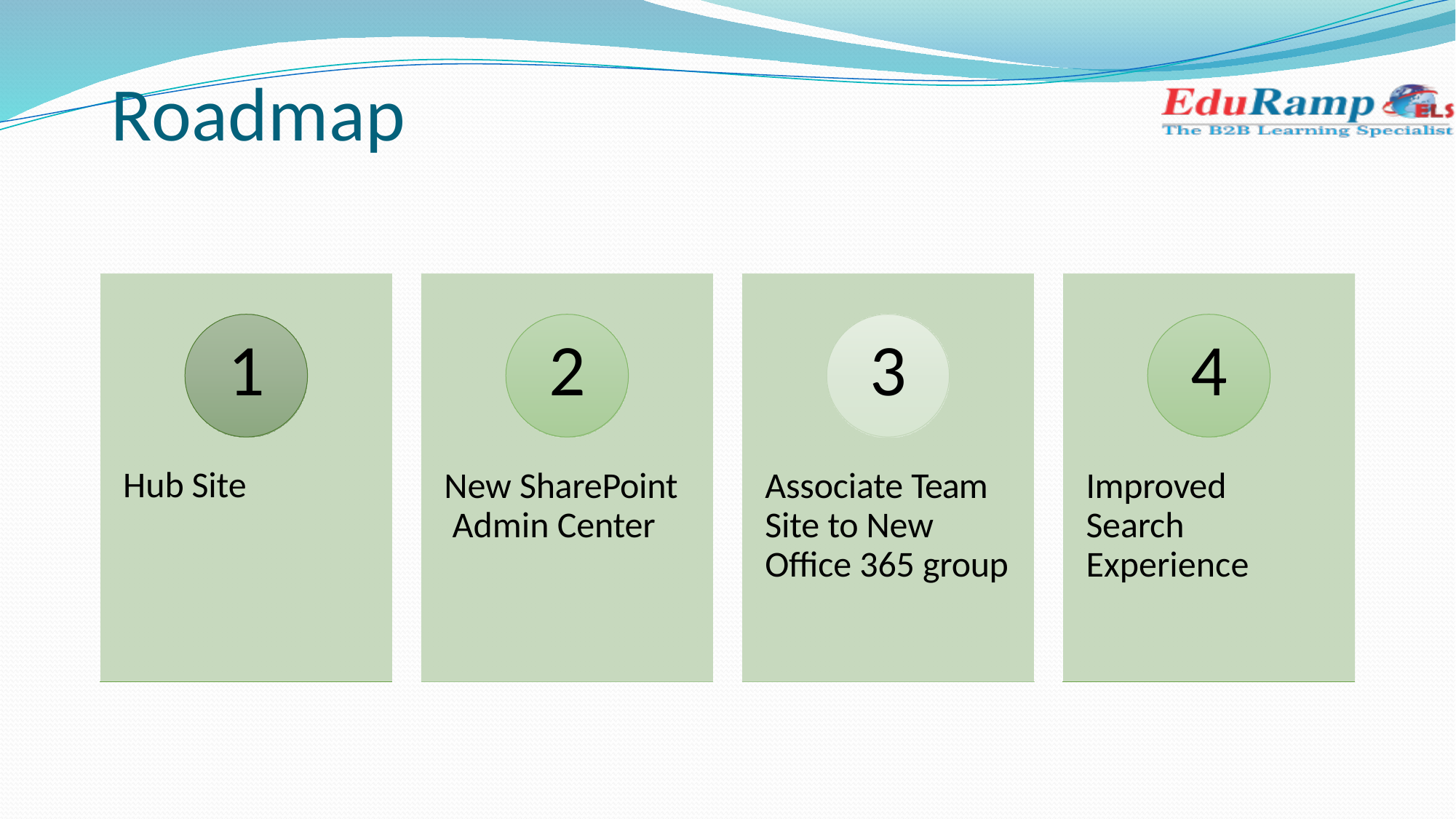

# Roadmap

1
Hub Site
2
New SharePoint  Admin Center
3
Associate Team  Site to New  Office 365 group
4
Improved  Search  Experience